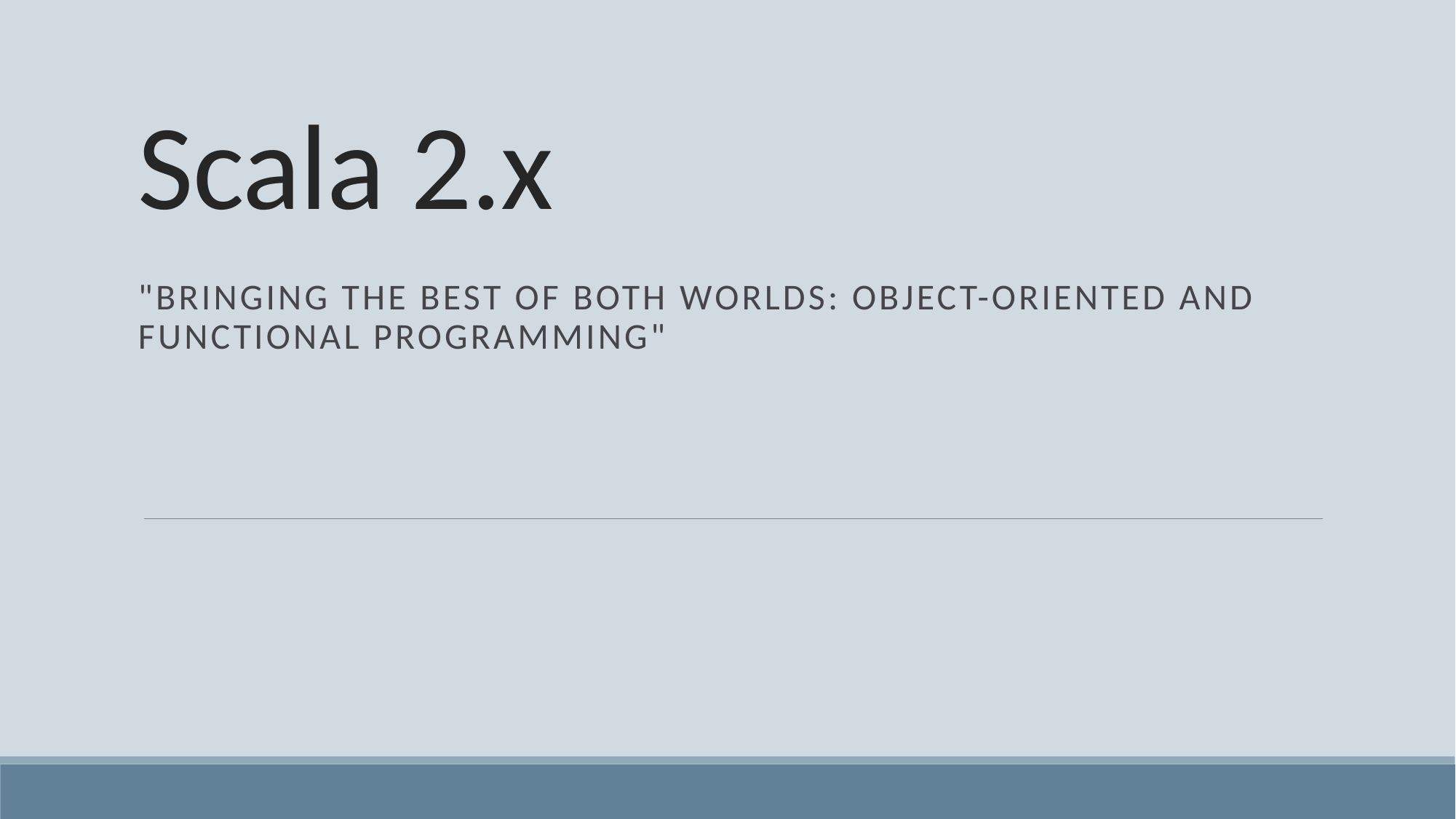

# Scala 2.x
"Bringing the Best of Both Worlds: Object-Oriented and Functional Programming"